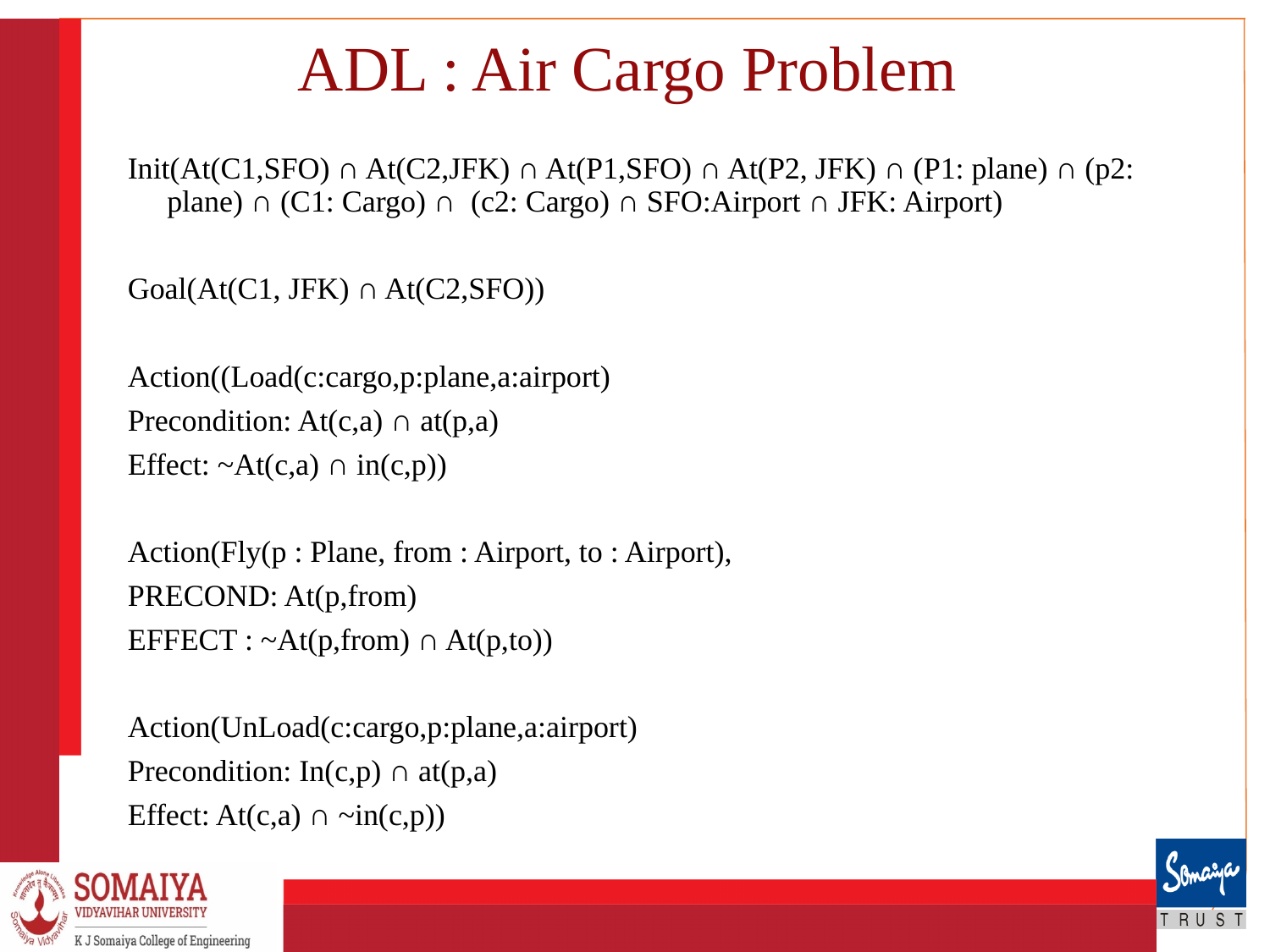

# ADL : Air Cargo Problem
Init(At(C1,SFO) ∩ At(C2,JFK) ∩ At(P1,SFO) ∩ At(P2, JFK) ∩ (P1: plane) ∩ (p2: plane) ∩ (C1: Cargo) ∩  (c2: Cargo) ∩ SFO:Airport ∩ JFK: Airport)

Goal(At(C1, JFK) ∩ At(C2,SFO))

Action((Load(c:cargo,p:plane,a:airport)
Precondition: At(c,a) ∩ at(p,a)
Effect: ~At(c,a) ∩ in(c,p))

Action(Fly(p : Plane, from : Airport, to : Airport),
PRECOND: At(p,from)
EFFECT : ~At(p,from) ∩ At(p,to))

Action(UnLoad(c:cargo,p:plane,a:airport)
Precondition: In(c,p) ∩ at(p,a)
Effect: At(c,a) ∩ ~in(c,p))